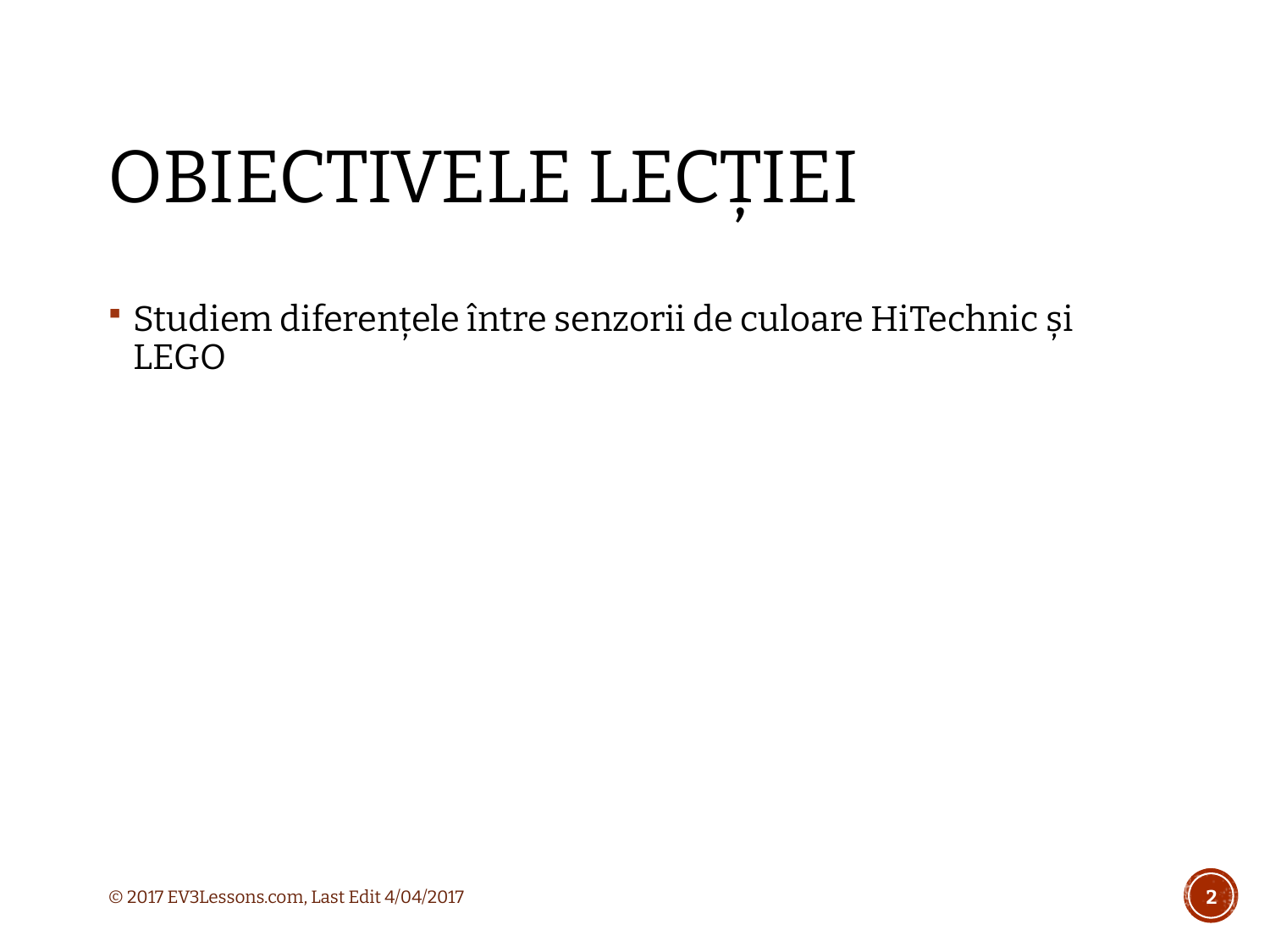

# Obiectivele lecției
Studiem diferențele între senzorii de culoare HiTechnic și LEGO
© 2017 EV3Lessons.com, Last Edit 4/04/2017
2